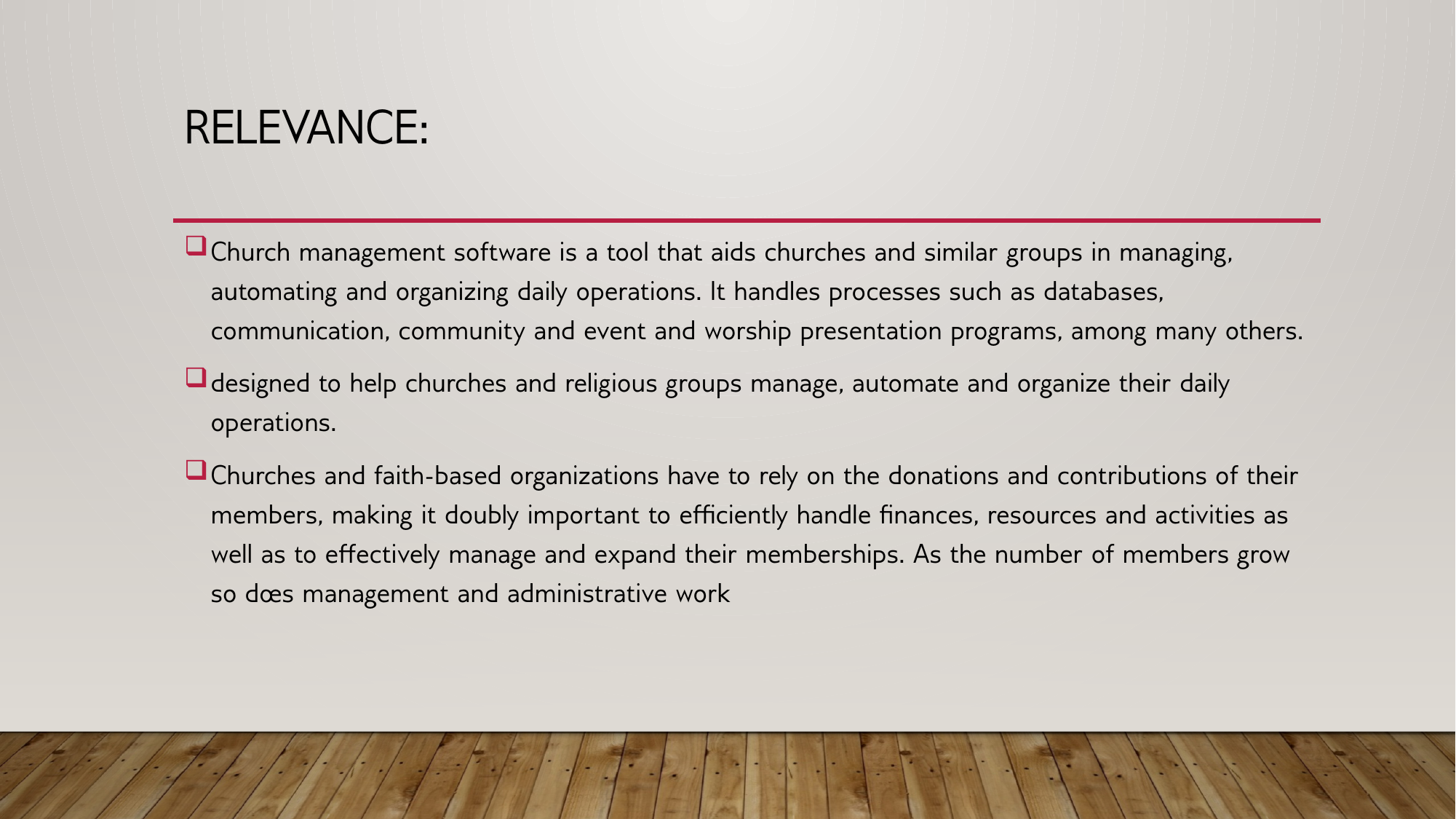

# Relevance:
Church management software is a tool that aids churches and similar groups in managing, automating and organizing daily operations. It handles processes such as databases, communication, community and event and worship presentation programs, among many others.
designed to help churches and religious groups manage, automate and organize their daily operations.
Churches and faith-based organizations have to rely on the donations and contributions of their members, making it doubly important to efficiently handle finances, resources and activities as well as to effectively manage and expand their memberships. As the number of members grow so does management and administrative work